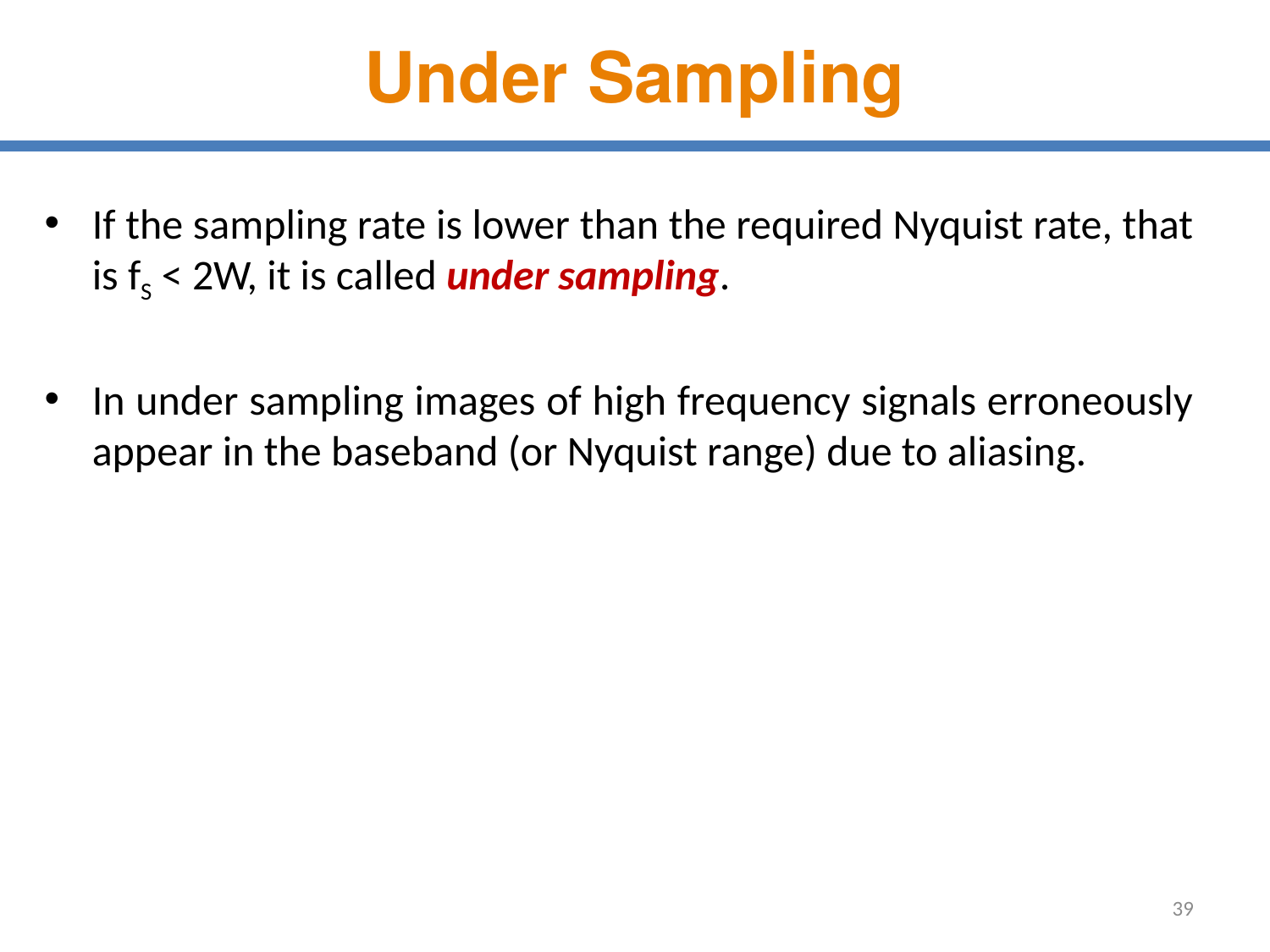

# Under Sampling
If the sampling rate is lower than the required Nyquist rate, that is fS < 2W, it is called under sampling.

In under sampling images of high frequency signals erroneously appear in the baseband (or Nyquist range) due to aliasing.

39